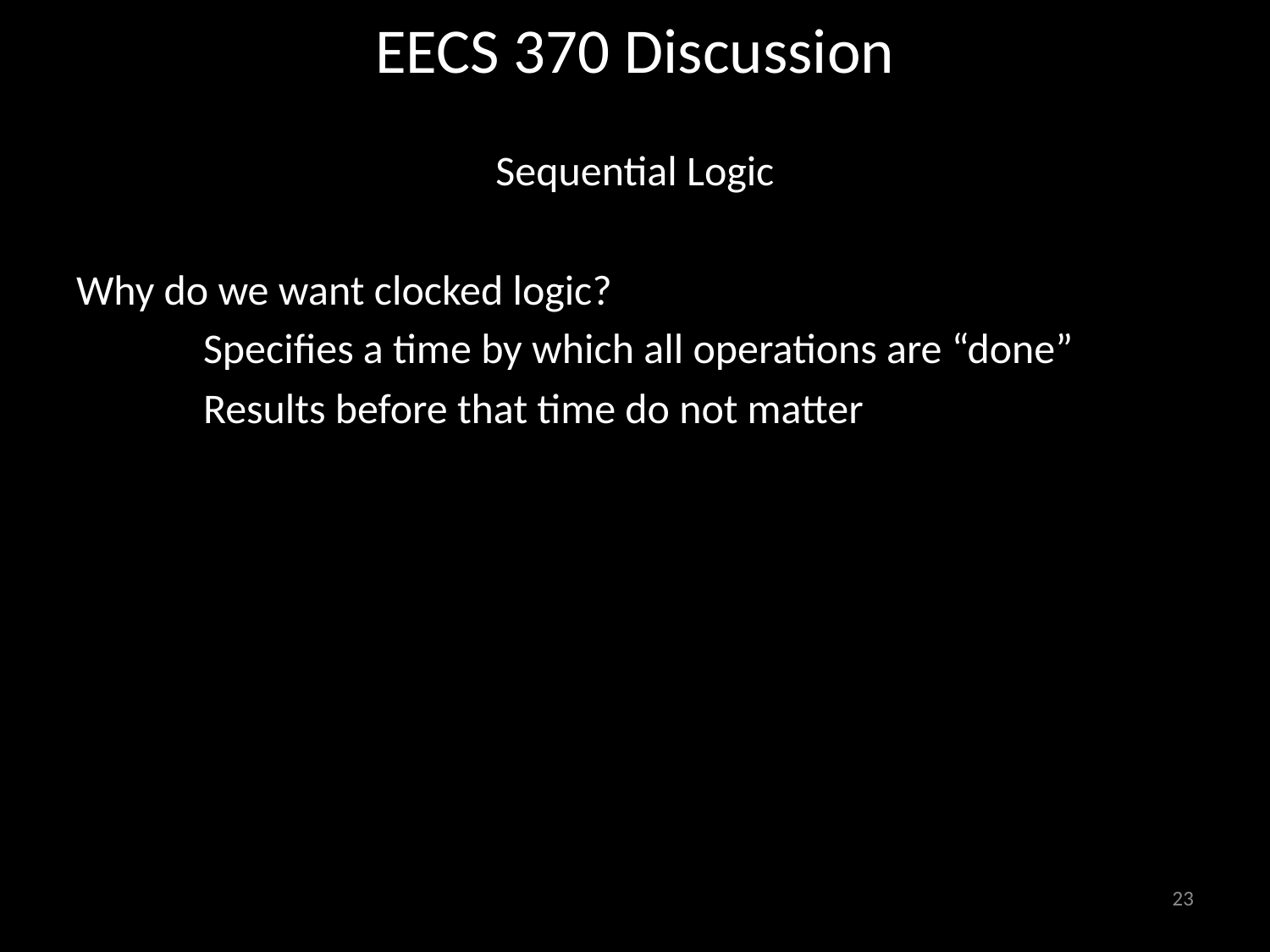

# EECS 370 Discussion
Sequential Logic

Why do we want clocked logic?
	Specifies a time by which all operations are “done”
	Results before that time do not matter
23